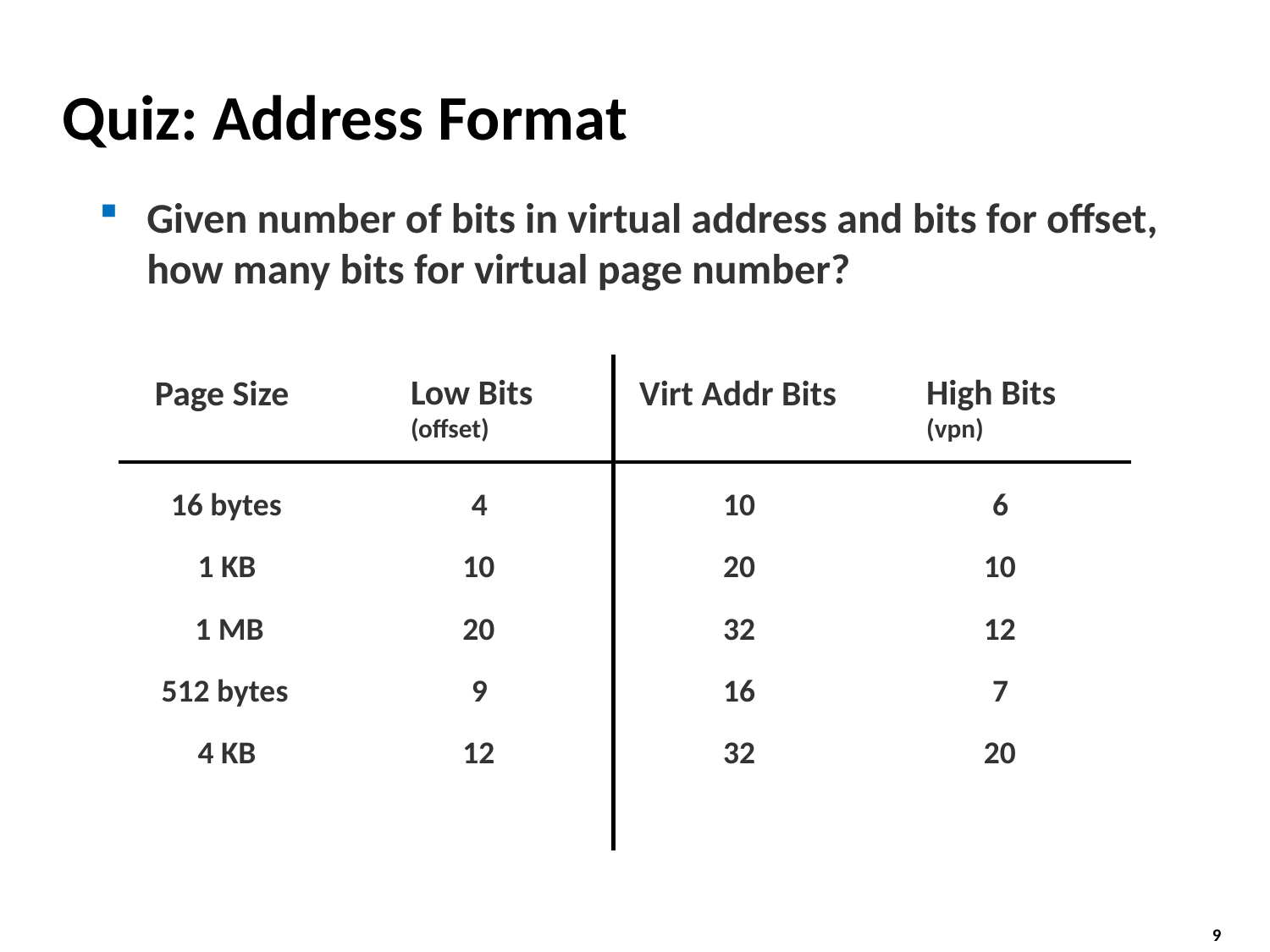

# Quiz: Address Format
Given number of bits in virtual address and bits for offset,
how many bits for virtual page number?

Low Bits
(offset)
High Bits
(vpn)
Page Size
Virt Addr Bits

16 bytes
4
10
6
1 KB
10
20
10
1 MB
20
32
12
512 bytes
9
16
7
4 KB
12
32
20